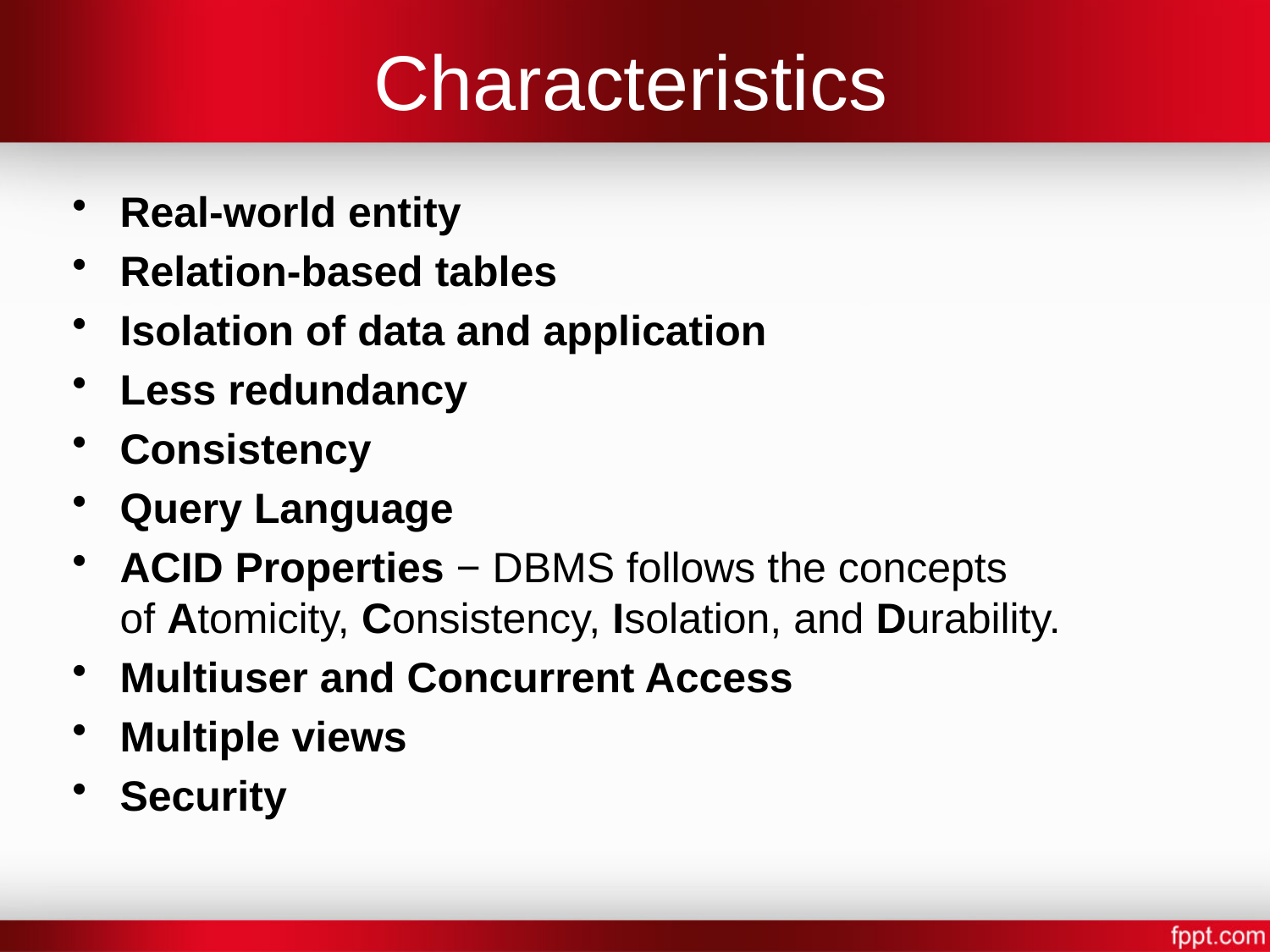

# Characteristics
Real-world entity
Relation-based tables
Isolation of data and application
Less redundancy
Consistency
Query Language
ACID Properties − DBMS follows the concepts of Atomicity, Consistency, Isolation, and Durability.
Multiuser and Concurrent Access
Multiple views
Security